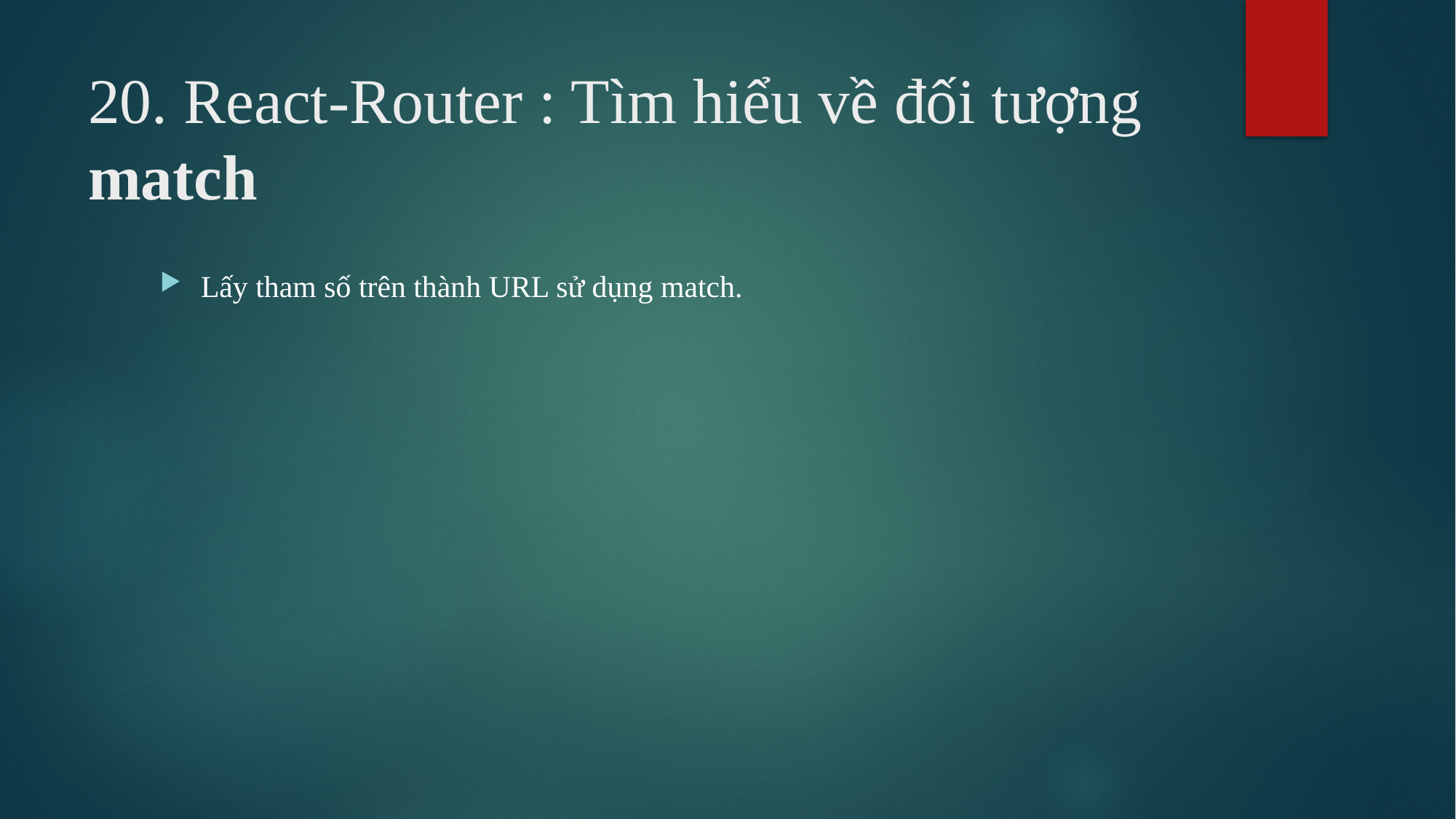

# 20. React-Router : Tìm hiểu về đối tượng match
Lấy tham số trên thành URL sử dụng match.